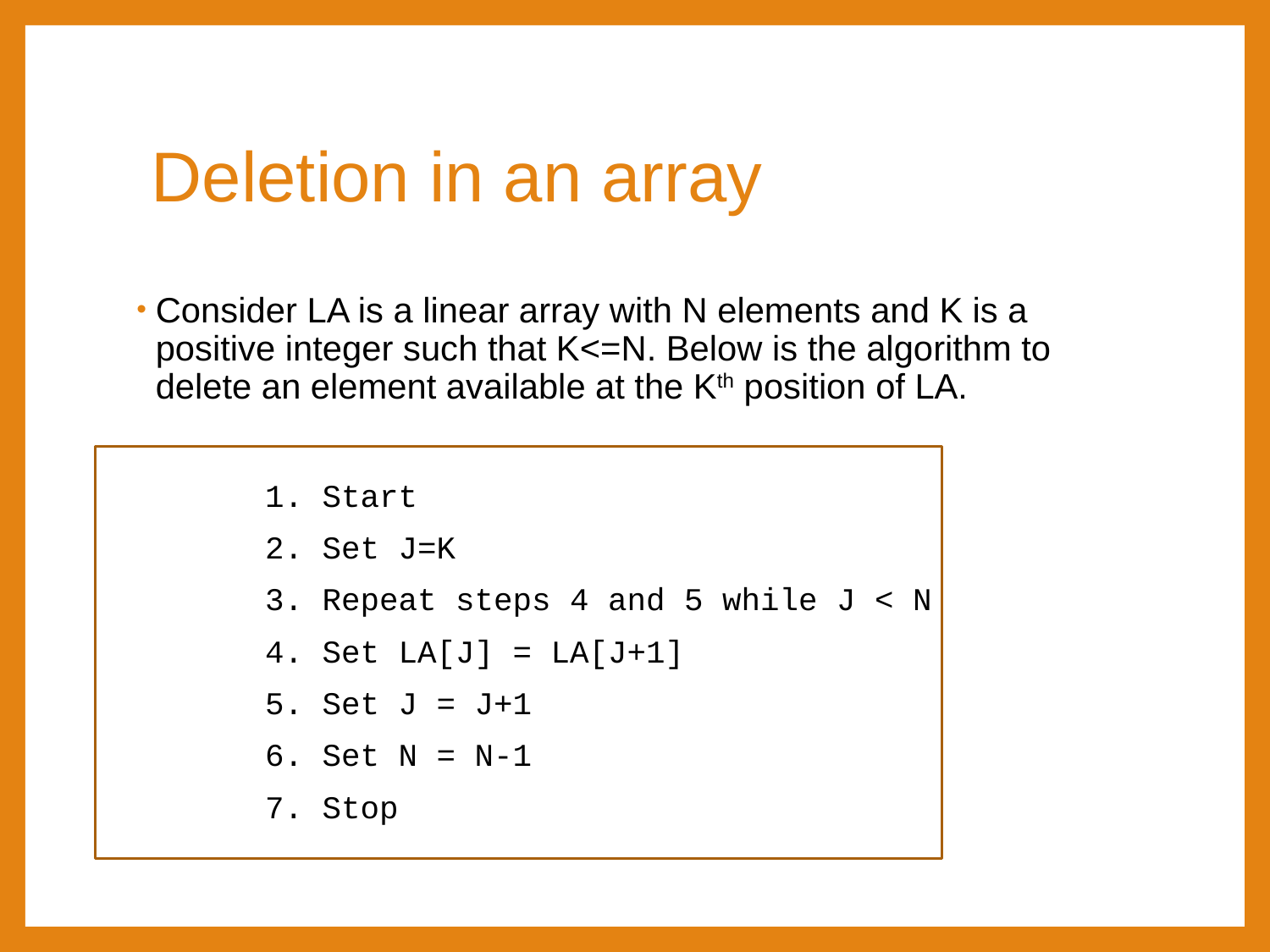

# Deletion in an array
Consider LA is a linear array with N elements and K is a positive integer such that K<=N. Below is the algorithm to delete an element available at the Kth position of LA.

       1. Start
       2. Set J=K
       3. Repeat steps 4 and 5 while J < N
       4. Set LA[J] = LA[J+1]
       5. Set J = J+1
       6. Set N = N-1
       7. Stop